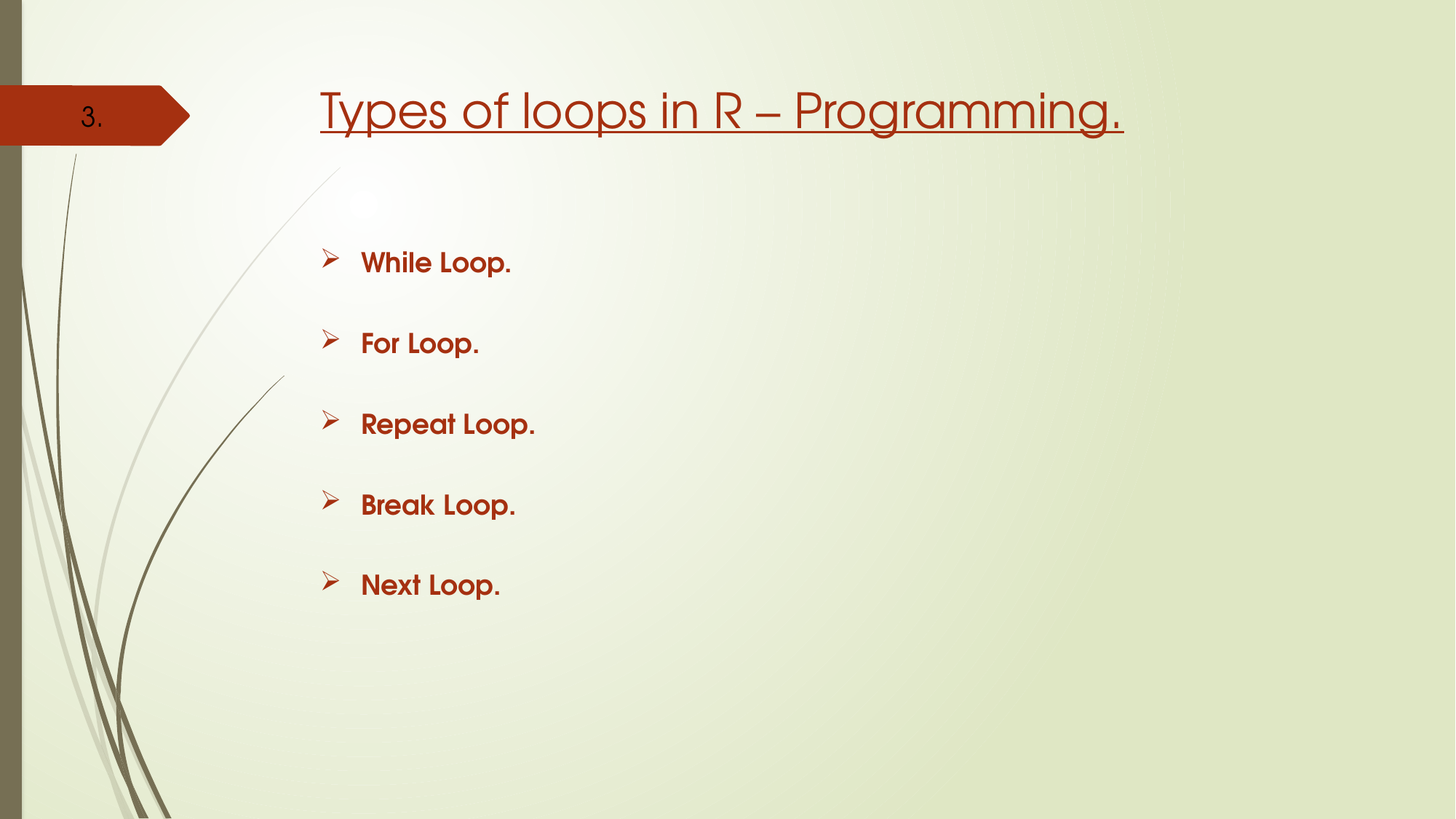

# Types of loops in R – Programming.
3.
While Loop.
For Loop.
Repeat Loop.
Break Loop.
Next Loop.